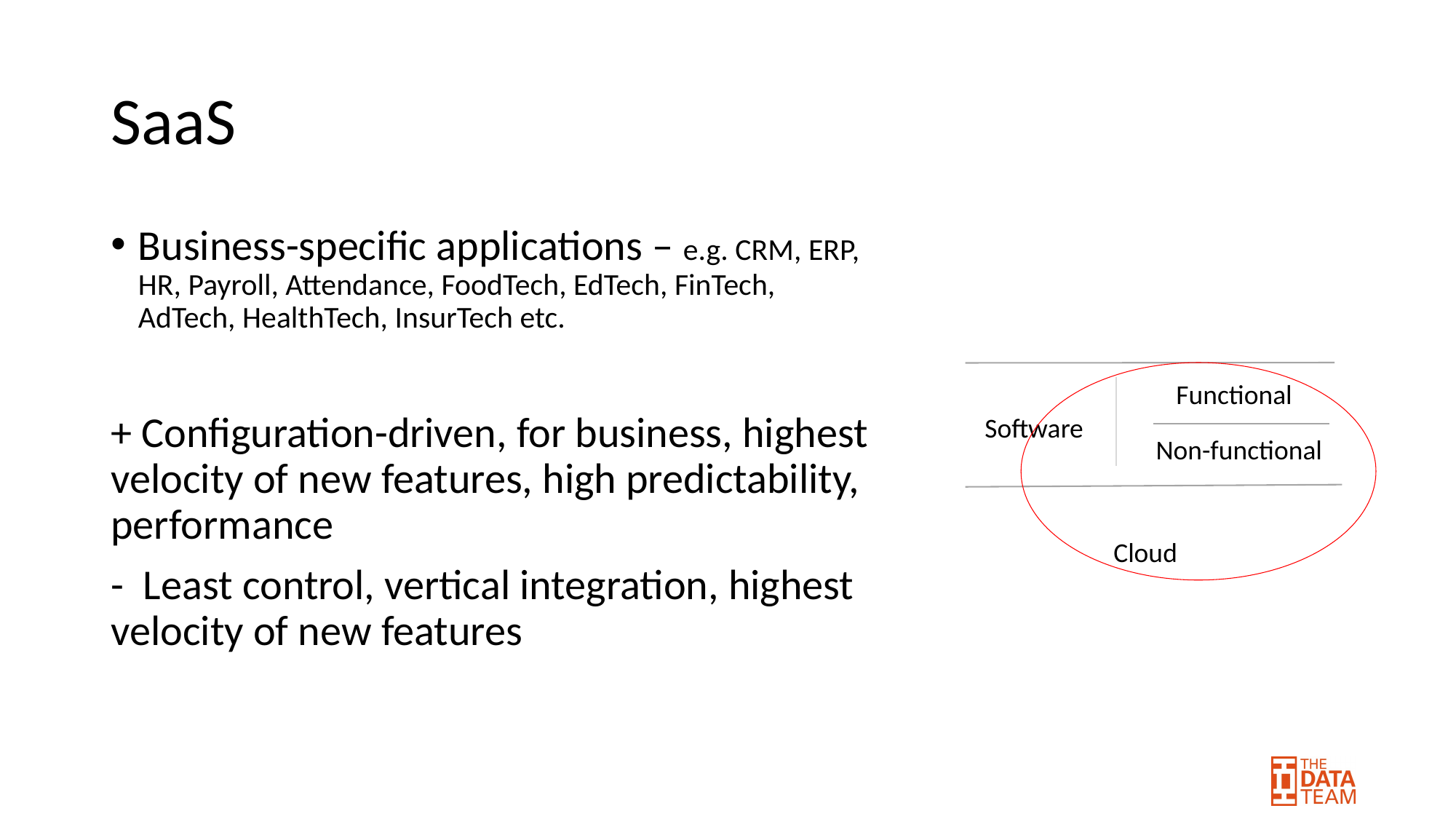

# SaaS
Business-specific applications – e.g. CRM, ERP, HR, Payroll, Attendance, FoodTech, EdTech, FinTech, AdTech, HealthTech, InsurTech etc.

+ Configuration-driven, for business, highest velocity of new features, high predictability, performance
-  Least control, vertical integration, highest velocity of new features

Functional
Software
Non-functional
Cloud